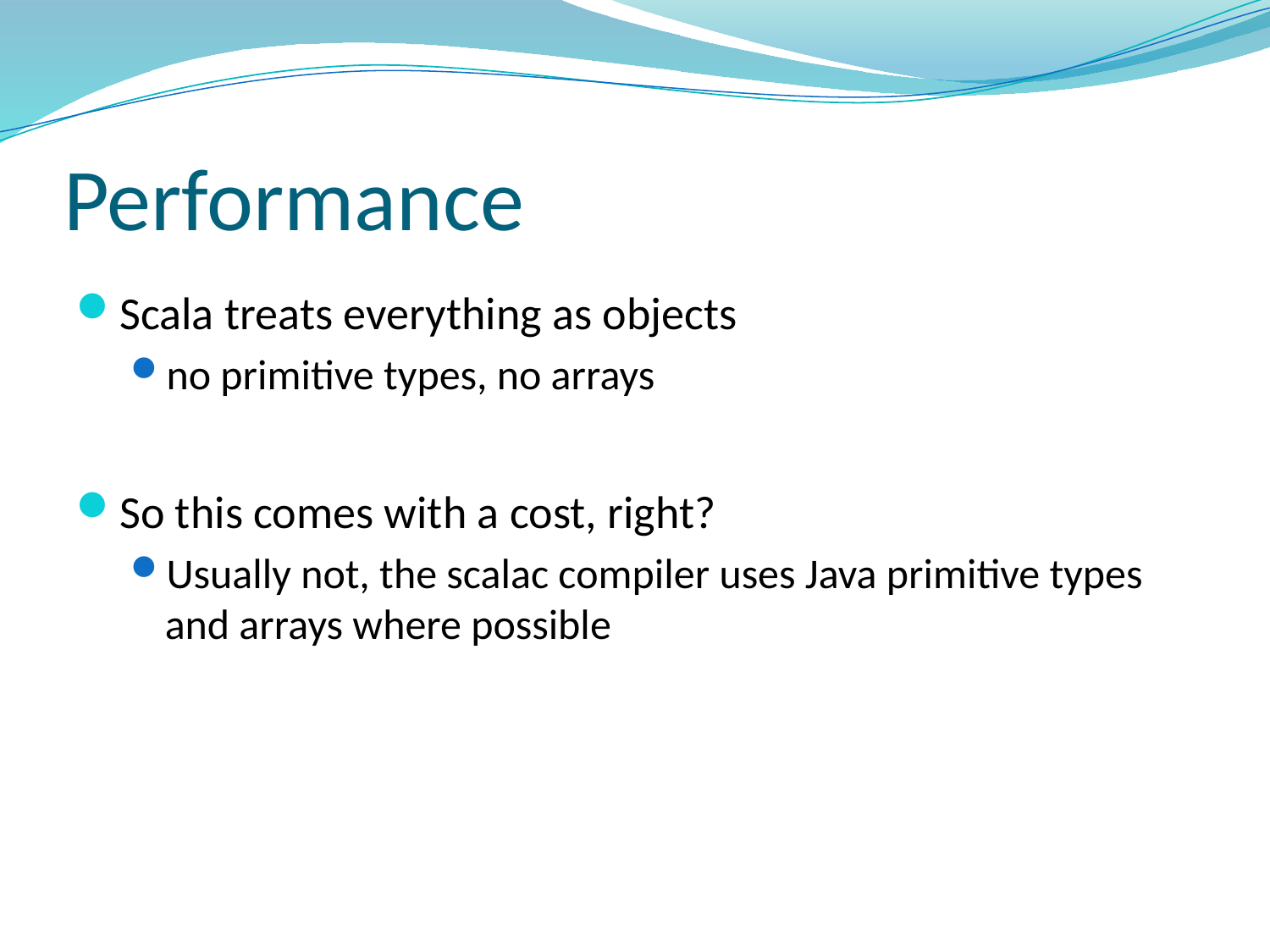

# Performance
Scala treats everything as objects
no primitive types, no arrays

So this comes with a cost, right?
Usually not, the scalac compiler uses Java primitive types and arrays where possible